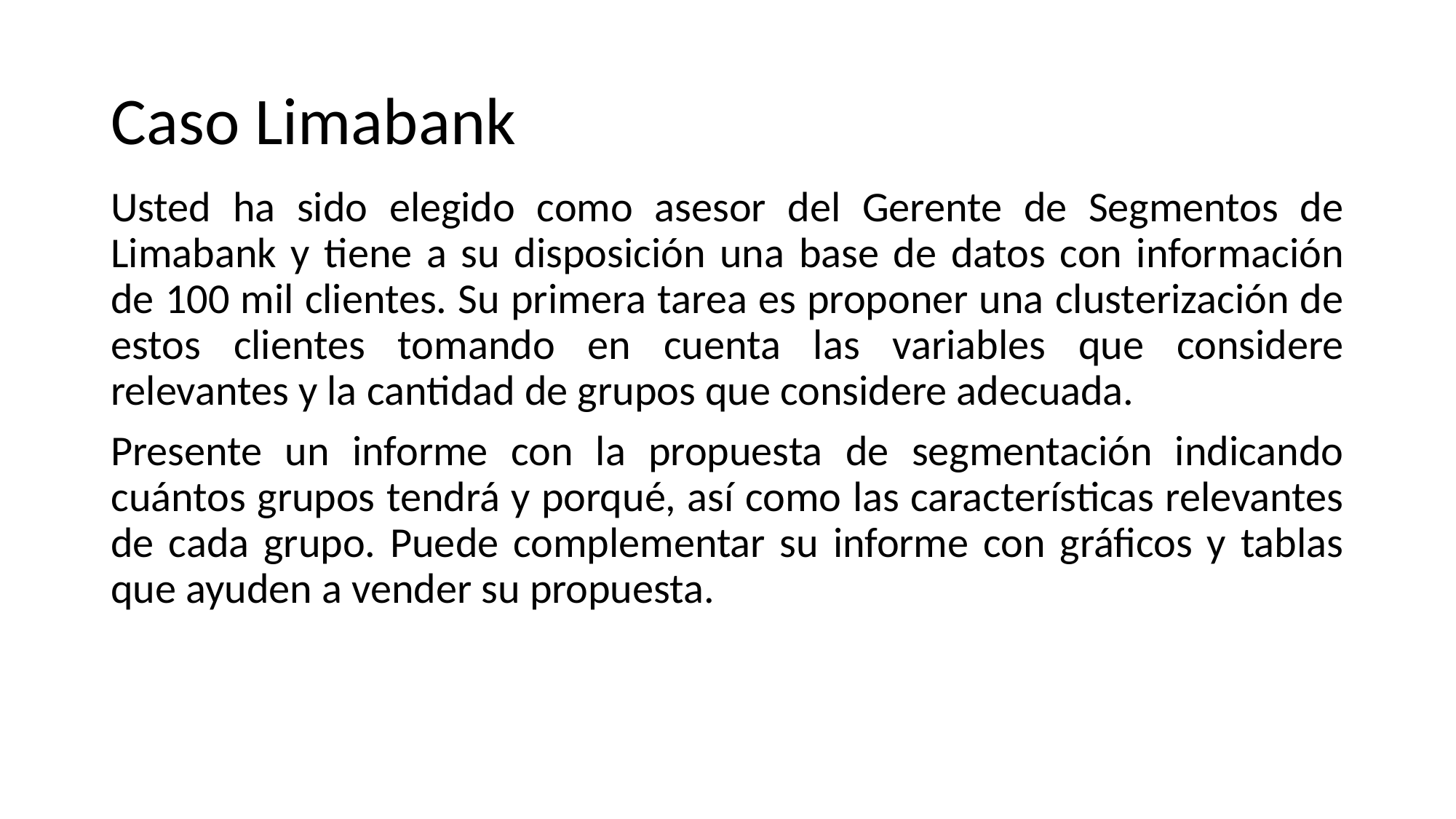

# Caso Limabank
Usted ha sido elegido como asesor del Gerente de Segmentos de Limabank y tiene a su disposición una base de datos con información de 100 mil clientes. Su primera tarea es proponer una clusterización de estos clientes tomando en cuenta las variables que considere relevantes y la cantidad de grupos que considere adecuada.
Presente un informe con la propuesta de segmentación indicando cuántos grupos tendrá y porqué, así como las características relevantes de cada grupo. Puede complementar su informe con gráficos y tablas que ayuden a vender su propuesta.